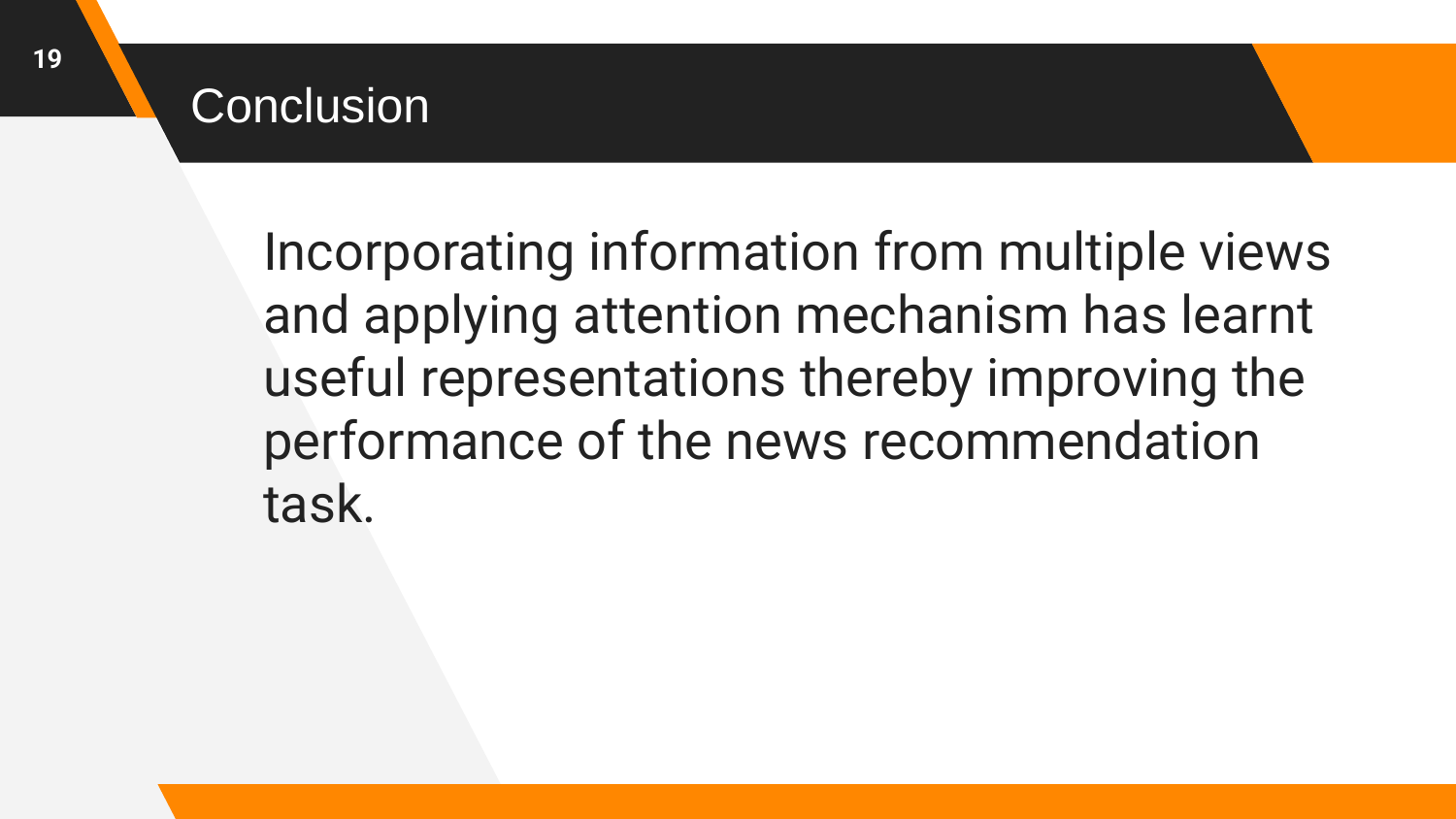

19
# Conclusion
Incorporating information from multiple views and applying attention mechanism has learnt useful representations thereby improving the performance of the news recommendation task.